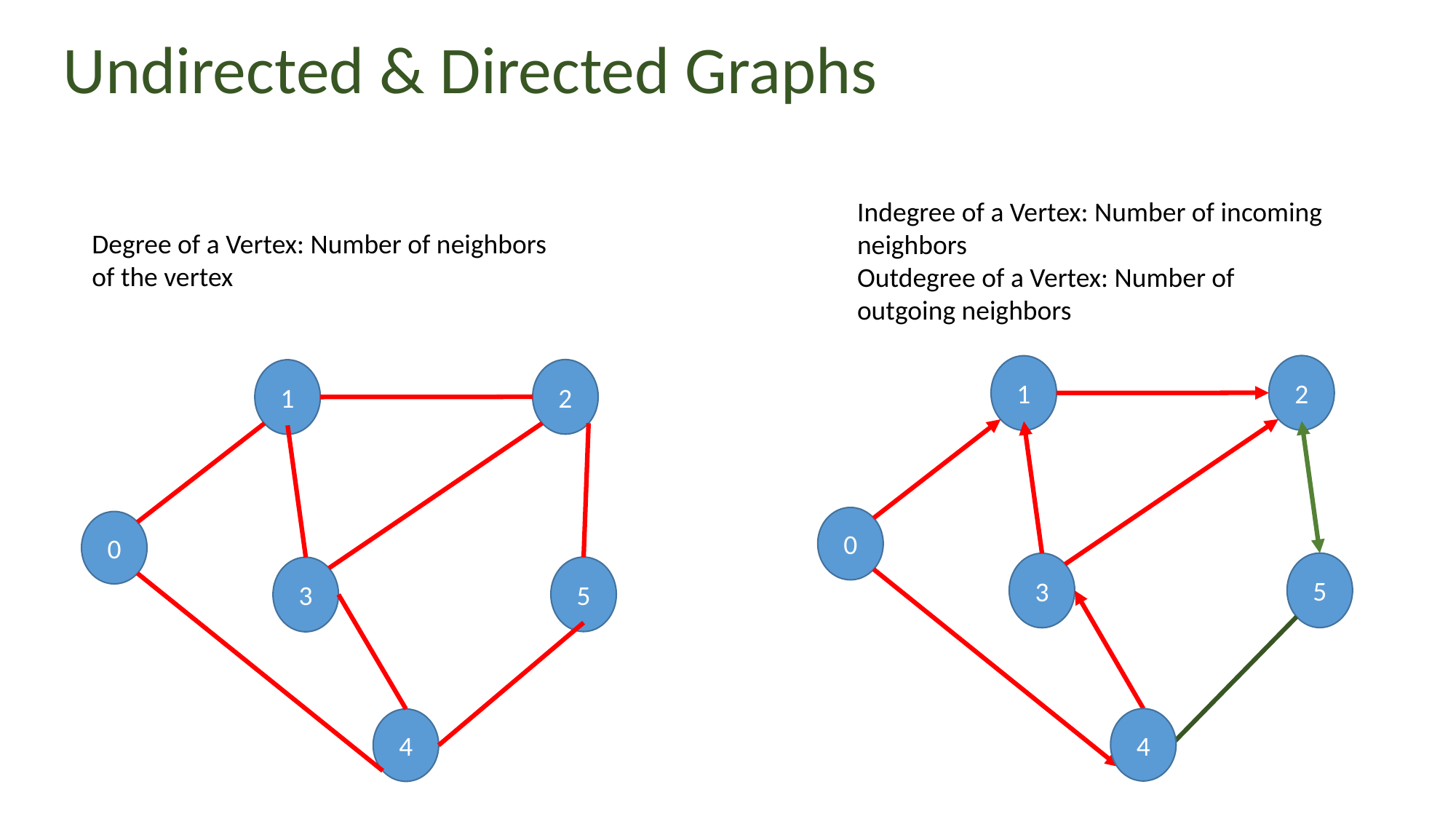

# Undirected & Directed Graphs
Indegree of a Vertex: Number of incoming neighbors
Outdegree of a Vertex: Number of outgoing neighbors

Degree of a Vertex: Number of neighbors of the vertex
2
1
2
1
0
0
5
3
5
3
4
4